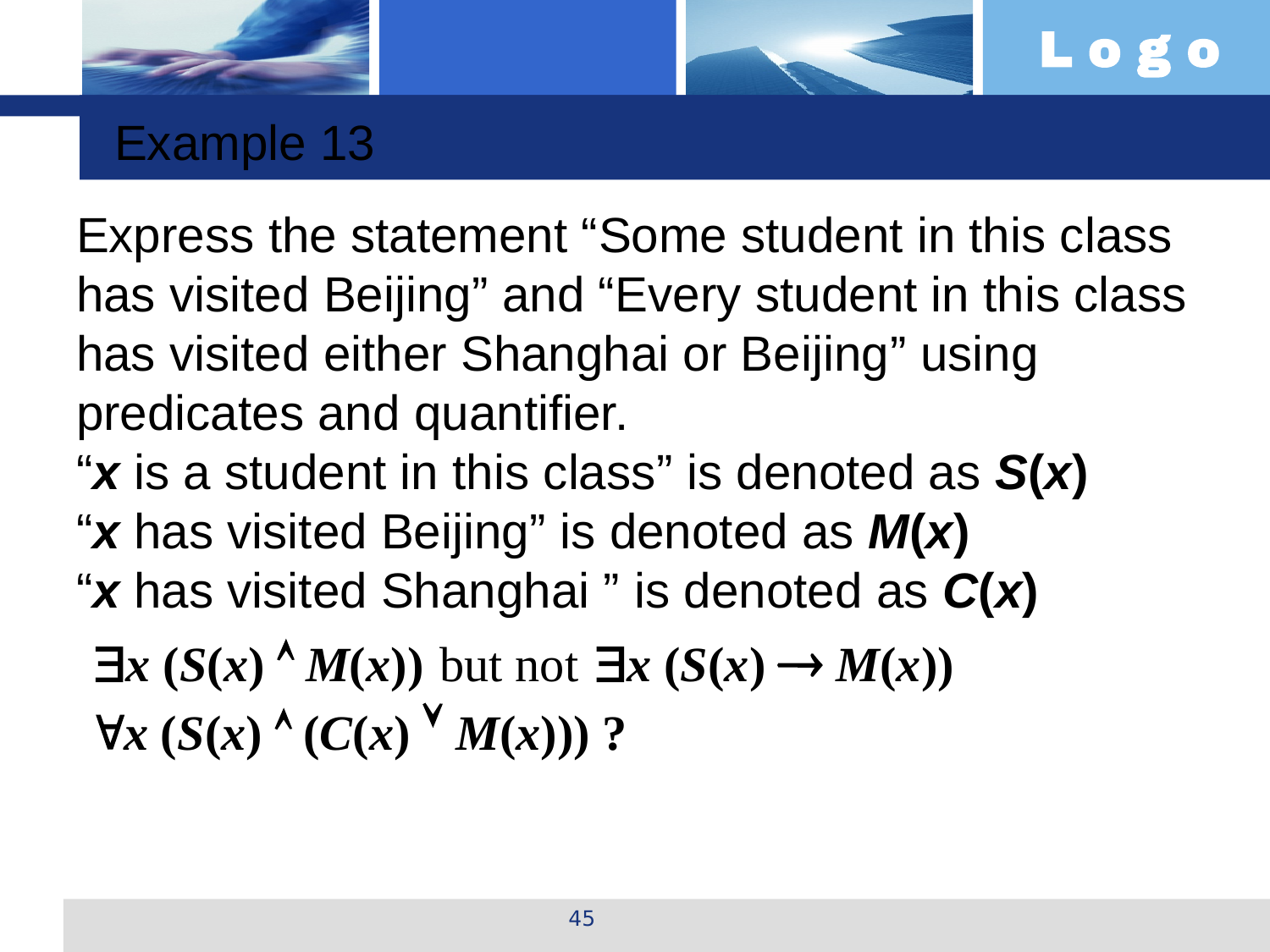

Example 13
Express the statement “Some student in this class has visited Beijing” and “Every student in this class has visited either Shanghai or Beijing” using predicates and quantifier.
“x is a student in this class” is denoted as S(x)
“x has visited Beijing” is denoted as M(x)
“x has visited Shanghai ” is denoted as C(x)
 ∃x (S(x) ∧ M(x)) but not ∃x (S(x) → M(x))
 ∀x (S(x) ∧ (C(x) ∨ M(x))) ?
45